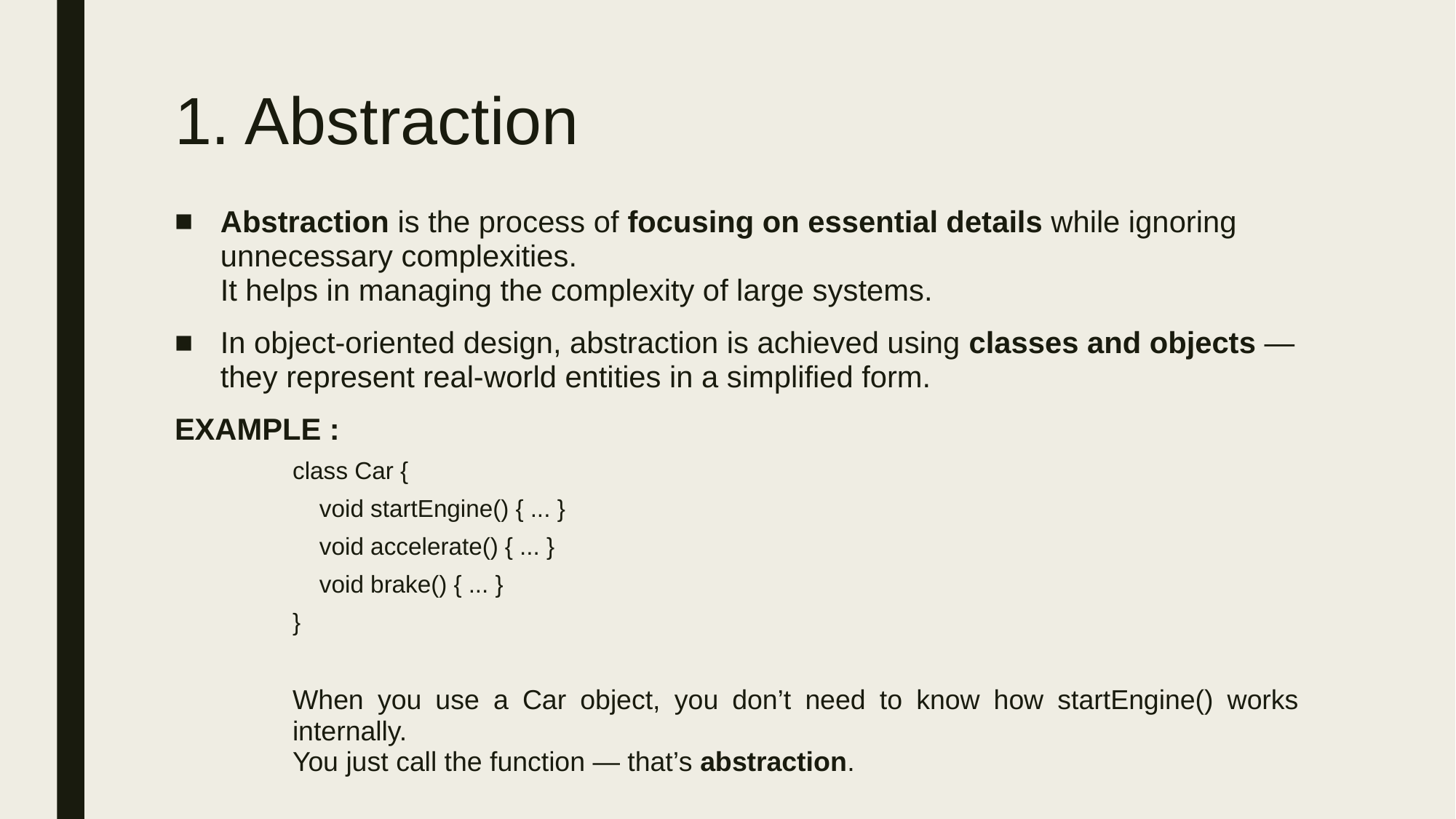

# 1. Abstraction
Abstraction is the process of focusing on essential details while ignoring unnecessary complexities.
It helps in managing the complexity of large systems.
In object-oriented design, abstraction is achieved using classes and objects — they represent real-world entities in a simplified form.
EXAMPLE :
class Car {
    void startEngine() { ... }
    void accelerate() { ... }
    void brake() { ... }
}

When you use a Car object, you don’t need to know how startEngine() works internally.
You just call the function — that’s abstraction.